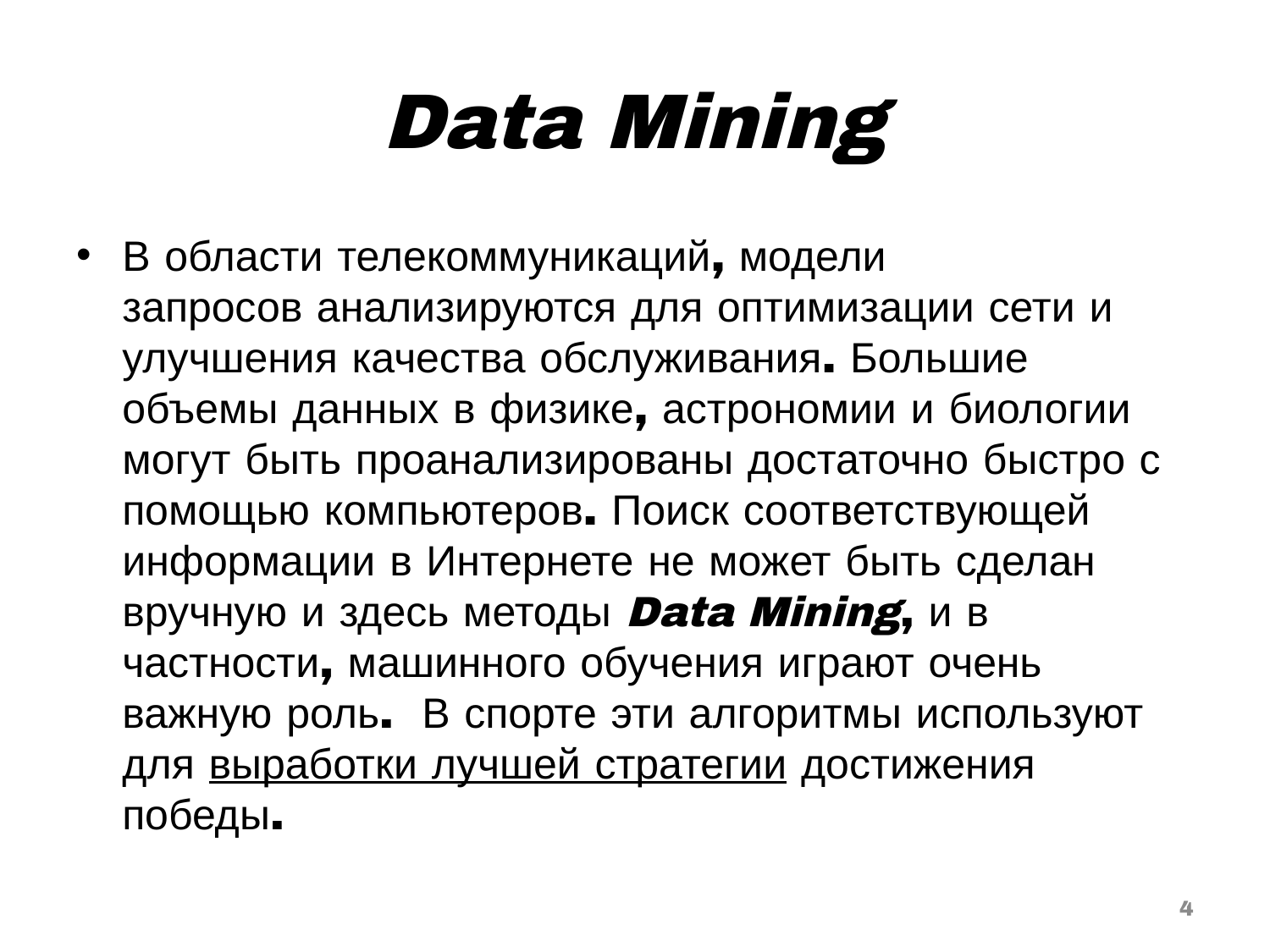

# Data Mining
В области телекоммуникаций, модели запросов анализируются для оптимизации сети и улучшения качества обслуживания. Большие объемы данных в физике, астрономии и биологии могут быть проанализированы достаточно быстро с помощью компьютеров. Поиск соответствующей информации в Интернете не может быть сделан вручную и здесь методы Data Mining, и в частности, машинного обучения играют очень важную роль.  В спорте эти алгоритмы используют для выработки лучшей стратегии достижения победы.
4